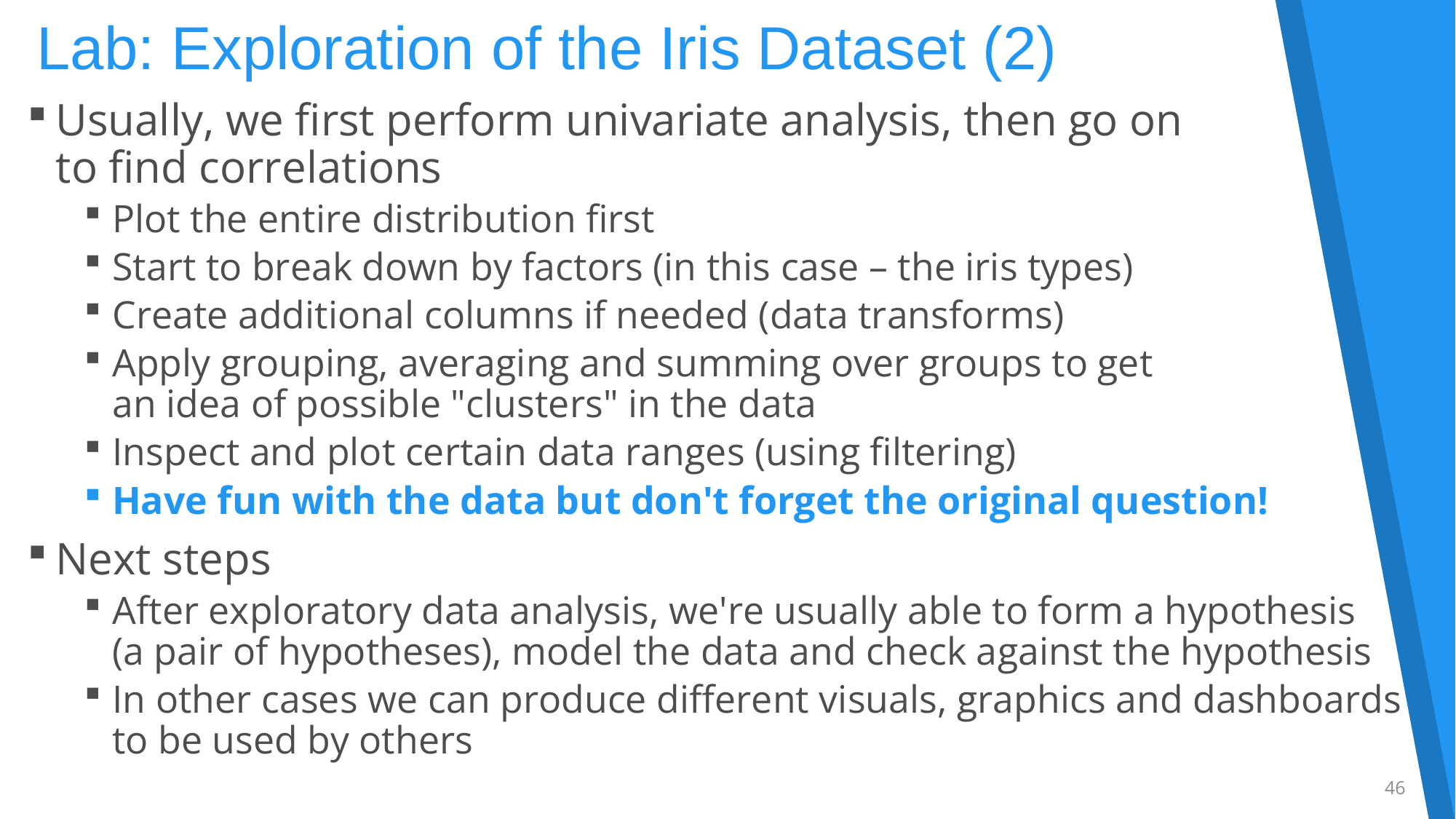

# Lab: Exploration of the Iris Dataset (2)
Usually, we first perform univariate analysis, then go on
to find correlations
Plot the entire distribution first
Start to break down by factors (in this case – the iris types)
Create additional columns if needed (data transforms)
Apply grouping, averaging and summing over groups to get
an idea of possible "clusters" in the data
Inspect and plot certain data ranges (using filtering)
Have fun with the data but don't forget the original question!
Next steps
After exploratory data analysis, we're usually able to form a hypothesis
(a pair of hypotheses), model the data and check against the hypothesis
In other cases we can produce different visuals, graphics and dashboards
to be used by others
46